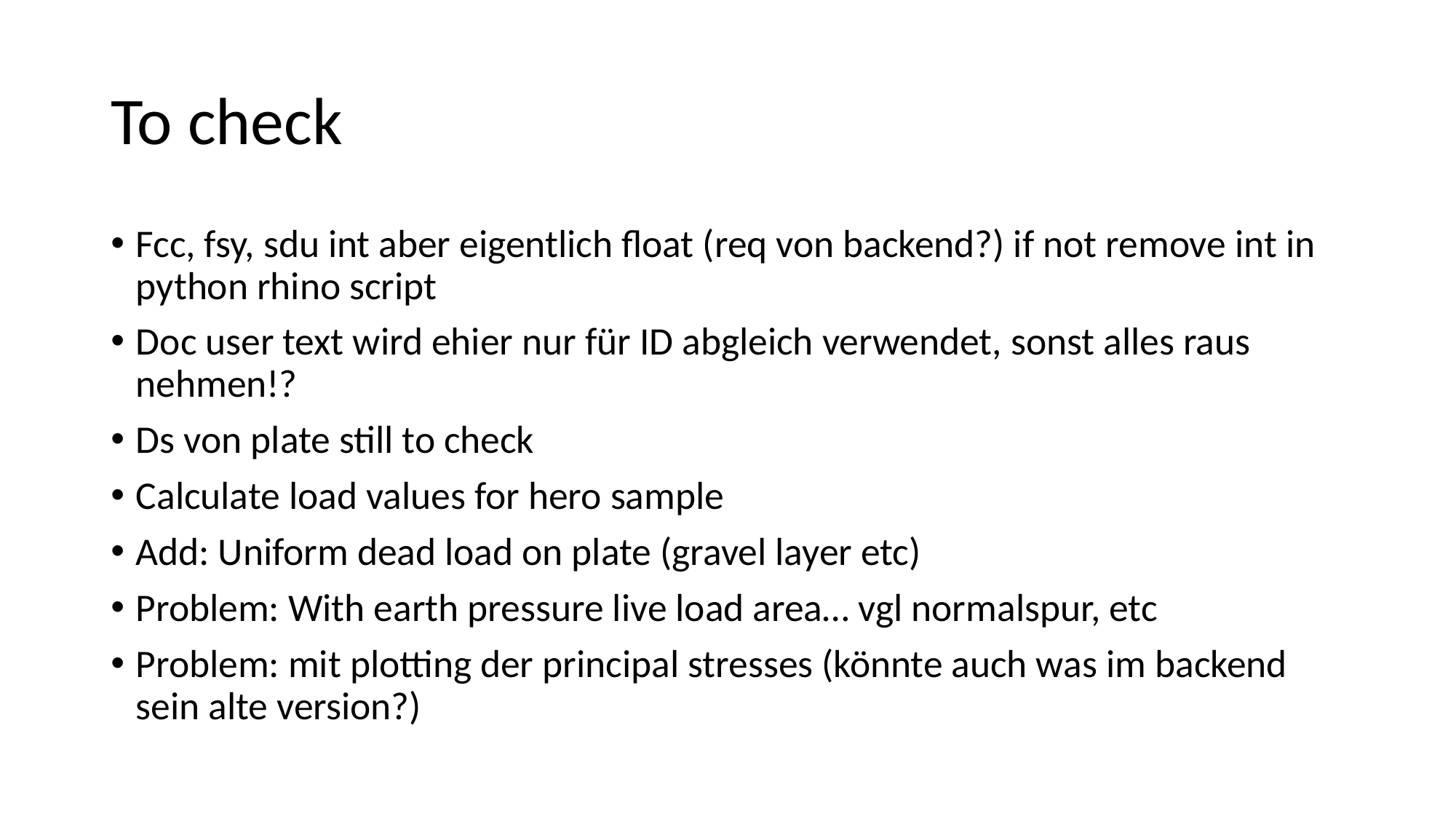

# To check
Fcc, fsy, sdu int aber eigentlich float (req von backend?) if not remove int in python rhino script
Doc user text wird ehier nur für ID abgleich verwendet, sonst alles raus nehmen!?
Ds von plate still to check
Calculate load values for hero sample
Add: Uniform dead load on plate (gravel layer etc)
Problem: With earth pressure live load area… vgl normalspur, etc
Problem: mit plotting der principal stresses (könnte auch was im backend sein alte version?)